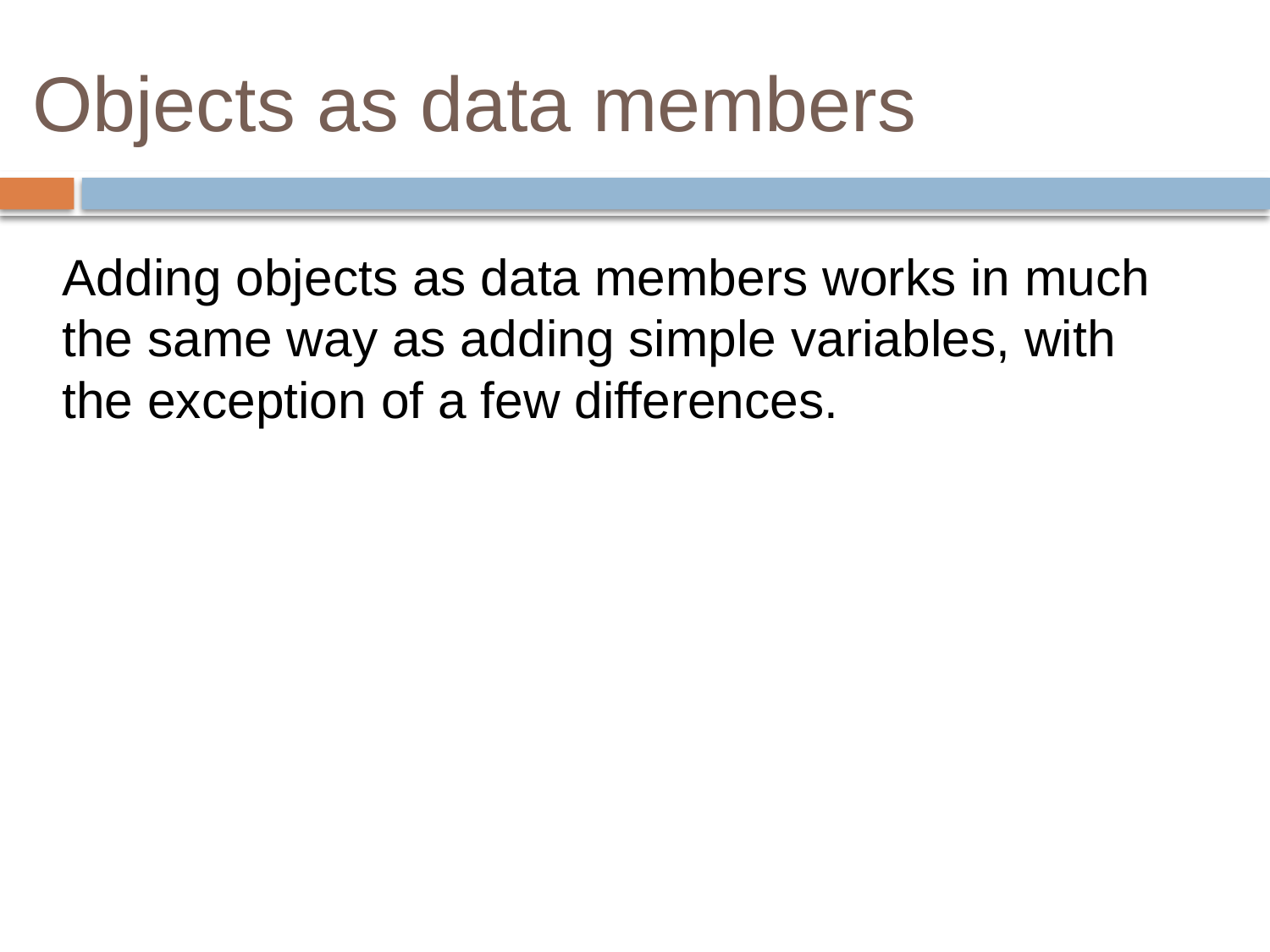

# Objects as data members
Adding objects as data members works in much the same way as adding simple variables, with the exception of a few differences.